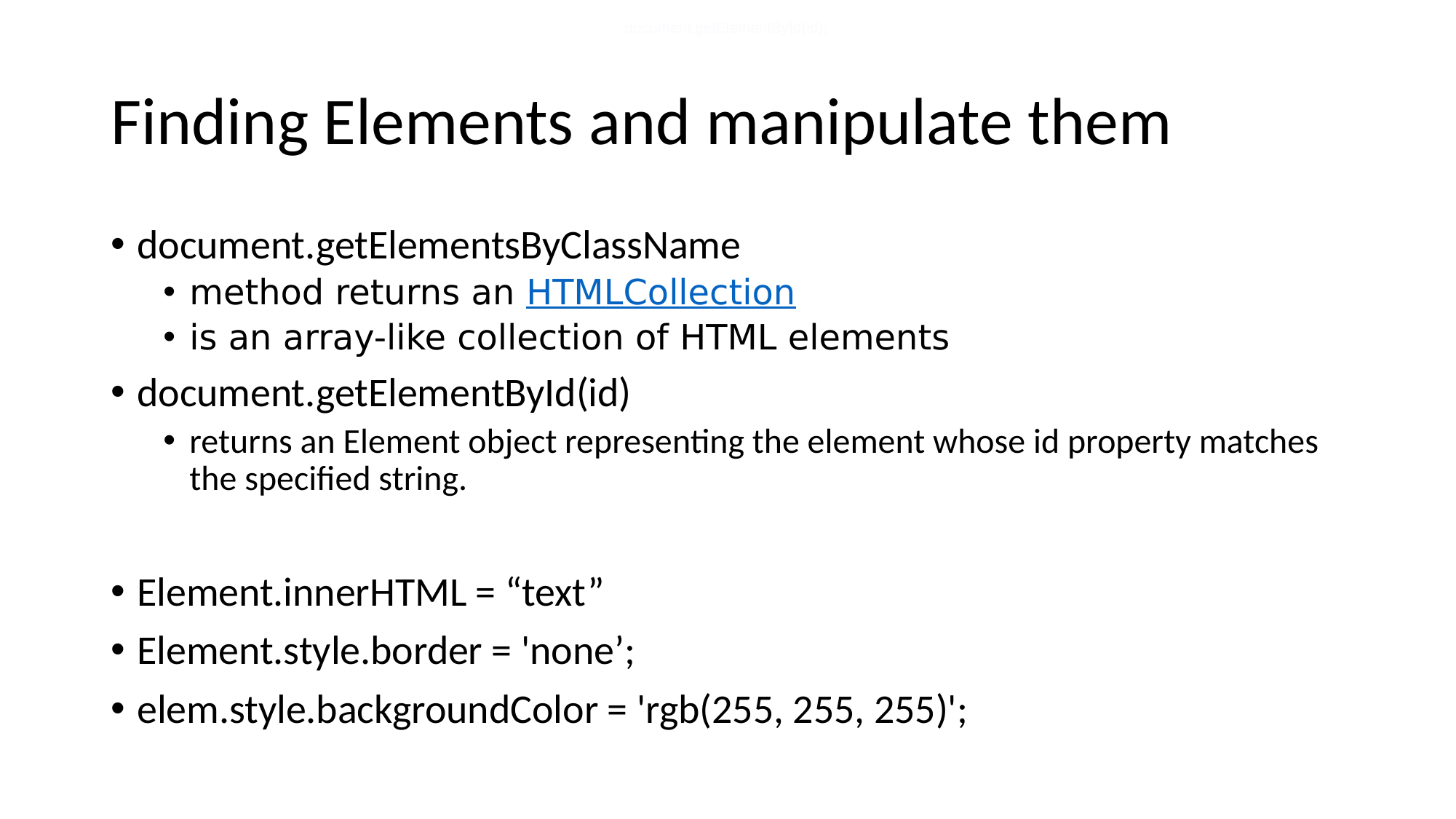

document.getElementById(id);
# Finding Elements and manipulate them
document.getElementsByClassName
method returns an HTMLCollection
is an array-like collection of HTML elements
document.getElementById(id)
returns an Element object representing the element whose id property matches the specified string.

Element.innerHTML = “text”
Element.style.border = 'none’;
elem.style.backgroundColor = 'rgb(255, 255, 255)';